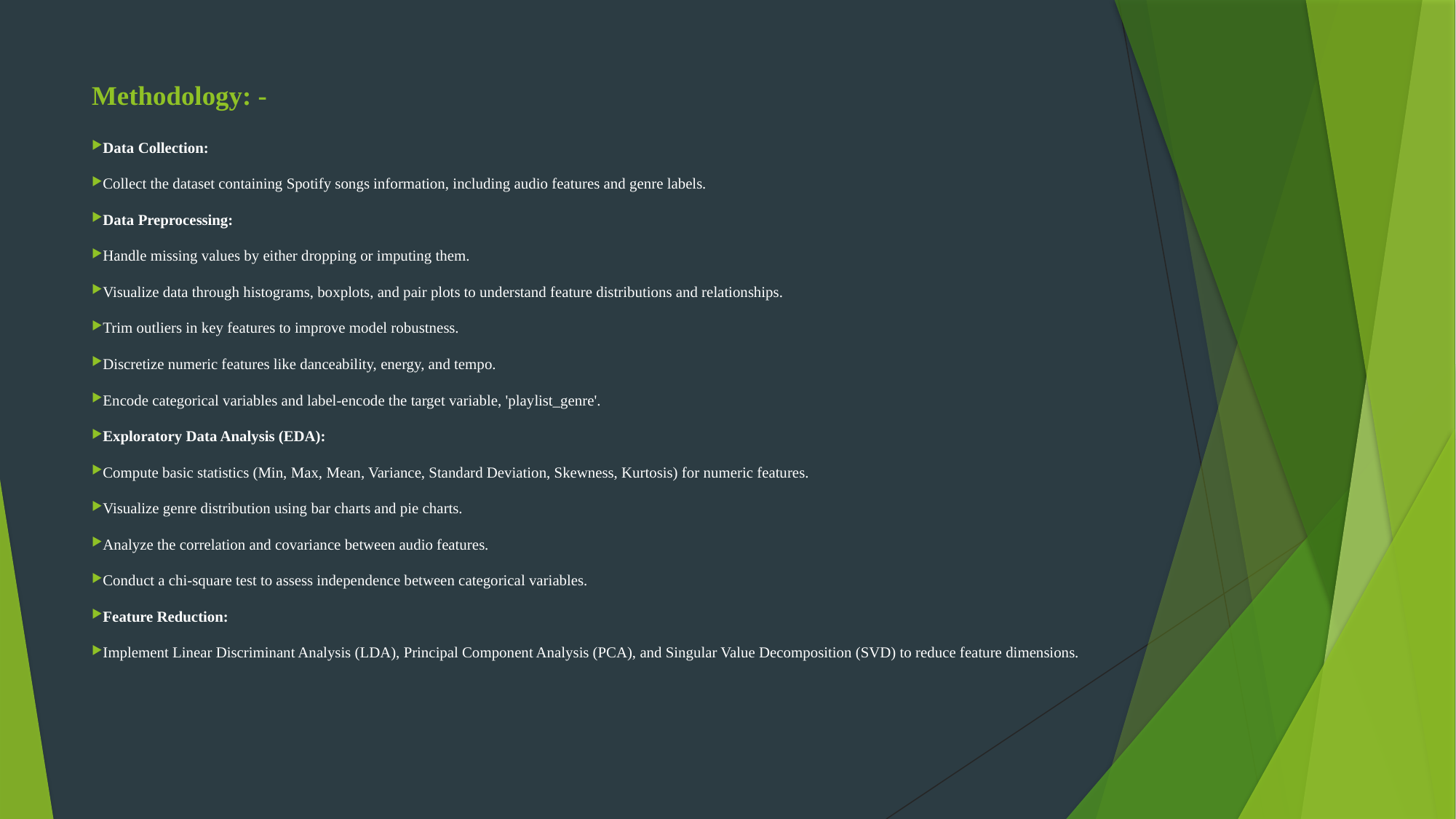

# Methodology: -
Data Collection:
Collect the dataset containing Spotify songs information, including audio features and genre labels.
Data Preprocessing:
Handle missing values by either dropping or imputing them.
Visualize data through histograms, boxplots, and pair plots to understand feature distributions and relationships.
Trim outliers in key features to improve model robustness.
Discretize numeric features like danceability, energy, and tempo.
Encode categorical variables and label-encode the target variable, 'playlist_genre'.
Exploratory Data Analysis (EDA):
Compute basic statistics (Min, Max, Mean, Variance, Standard Deviation, Skewness, Kurtosis) for numeric features.
Visualize genre distribution using bar charts and pie charts.
Analyze the correlation and covariance between audio features.
Conduct a chi-square test to assess independence between categorical variables.
Feature Reduction:
Implement Linear Discriminant Analysis (LDA), Principal Component Analysis (PCA), and Singular Value Decomposition (SVD) to reduce feature dimensions.